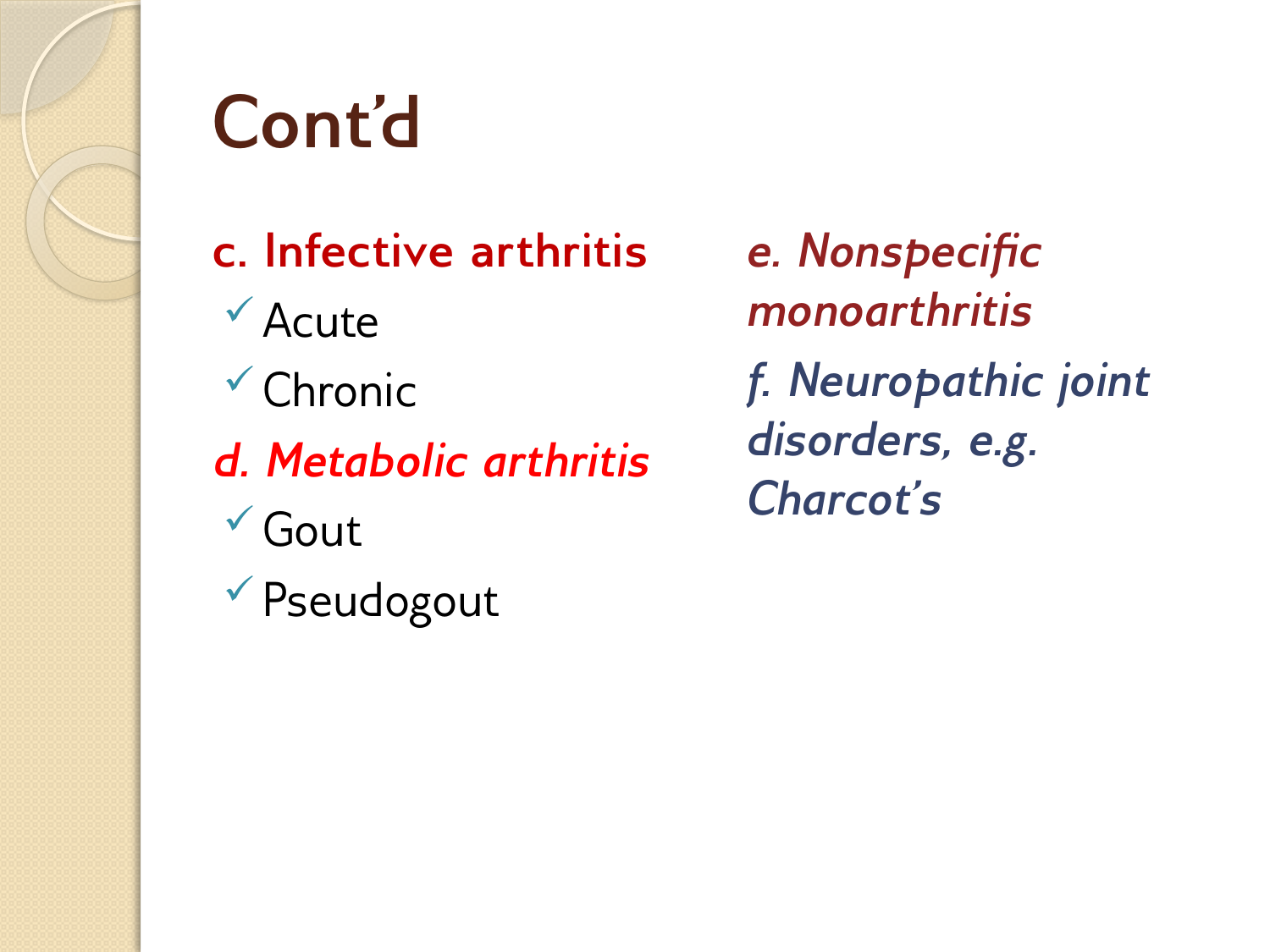

# Cont’d
c. Infective arthritis
Acute
Chronic
d. Metabolic arthritis
Gout
Pseudogout

e. Nonspecific monoarthritis
f. Neuropathic joint disorders, e.g. Charcot’s